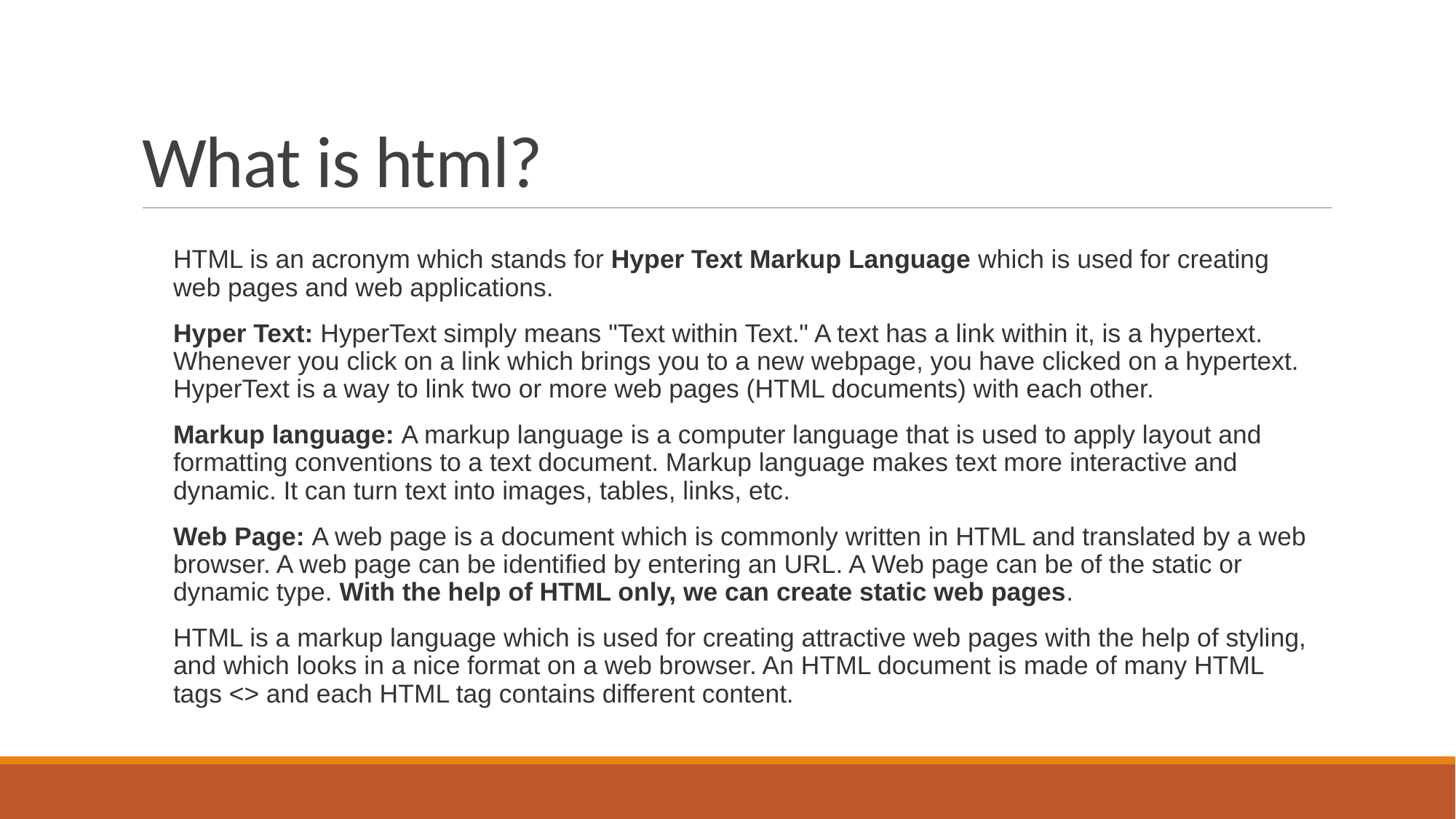

# What is html?
HTML is an acronym which stands for Hyper Text Markup Language which is used for creating web pages and web applications.
Hyper Text: HyperText simply means "Text within Text." A text has a link within it, is a hypertext. Whenever you click on a link which brings you to a new webpage, you have clicked on a hypertext. HyperText is a way to link two or more web pages (HTML documents) with each other.
Markup language: A markup language is a computer language that is used to apply layout and formatting conventions to a text document. Markup language makes text more interactive and dynamic. It can turn text into images, tables, links, etc.
Web Page: A web page is a document which is commonly written in HTML and translated by a web browser. A web page can be identified by entering an URL. A Web page can be of the static or dynamic type. With the help of HTML only, we can create static web pages.
HTML is a markup language which is used for creating attractive web pages with the help of styling, and which looks in a nice format on a web browser. An HTML document is made of many HTML tags <> and each HTML tag contains different content.